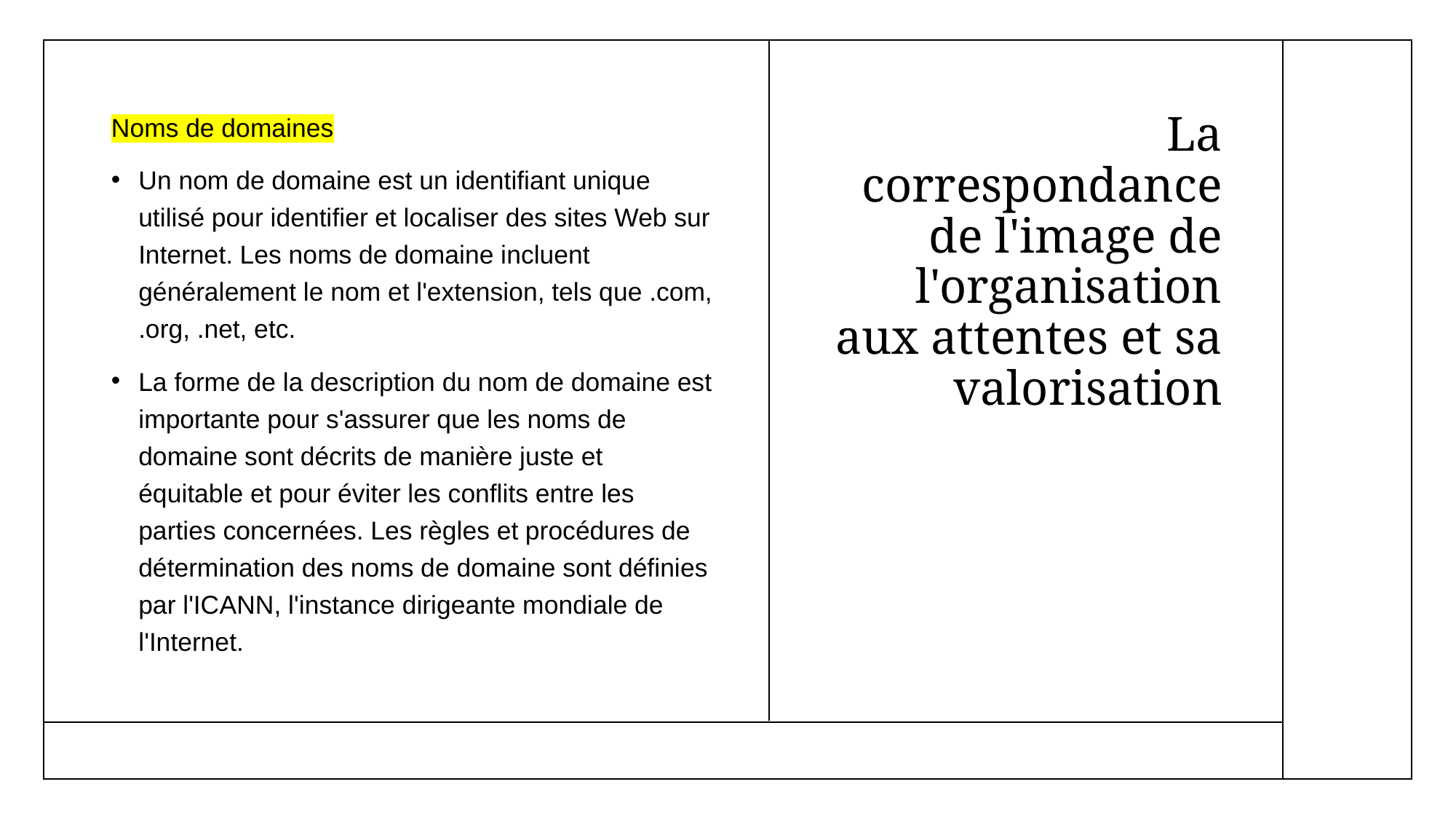

Noms de domaines
Un nom de domaine est un identifiant unique utilisé pour identifier et localiser des sites Web sur Internet. Les noms de domaine incluent généralement le nom et l'extension, tels que .com, .org, .net, etc.
La forme de la description du nom de domaine est importante pour s'assurer que les noms de domaine sont décrits de manière juste et équitable et pour éviter les conflits entre les parties concernées. Les règles et procédures de détermination des noms de domaine sont définies par l'ICANN, l'instance dirigeante mondiale de l'Internet.

# La correspondance de l'image de l'organisation aux attentes et sa valorisation